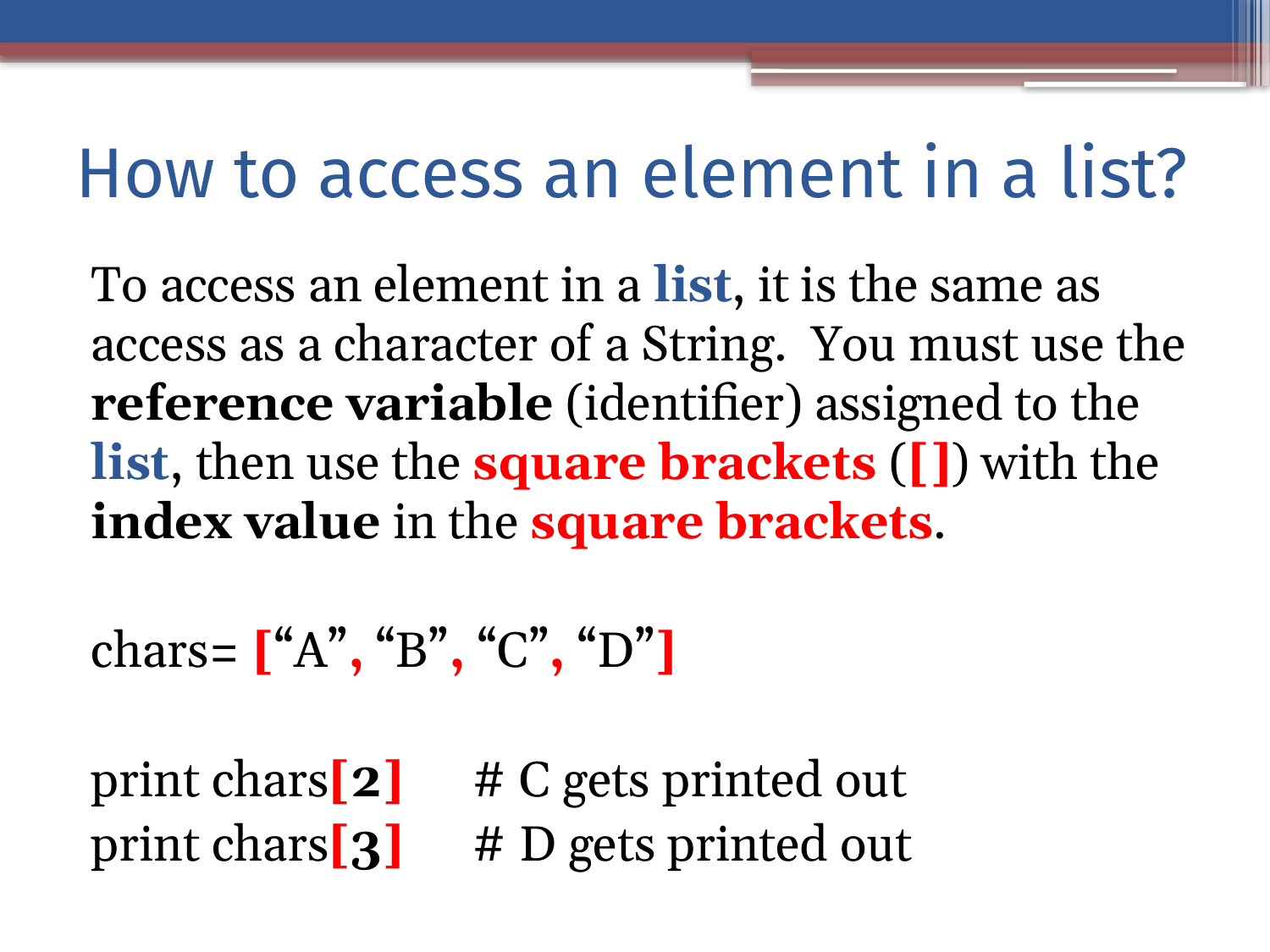

# How to access an element in a list?
To access an element in a list, it is the same as access as a character of a String.  You must use the reference variable (identifier) assigned to the list, then use the square brackets ([]) with the index value in the square brackets.

chars= [“A”, “B”, “C”, “D”]

print chars[2]	# C gets printed out
print chars[3]	# D gets printed out